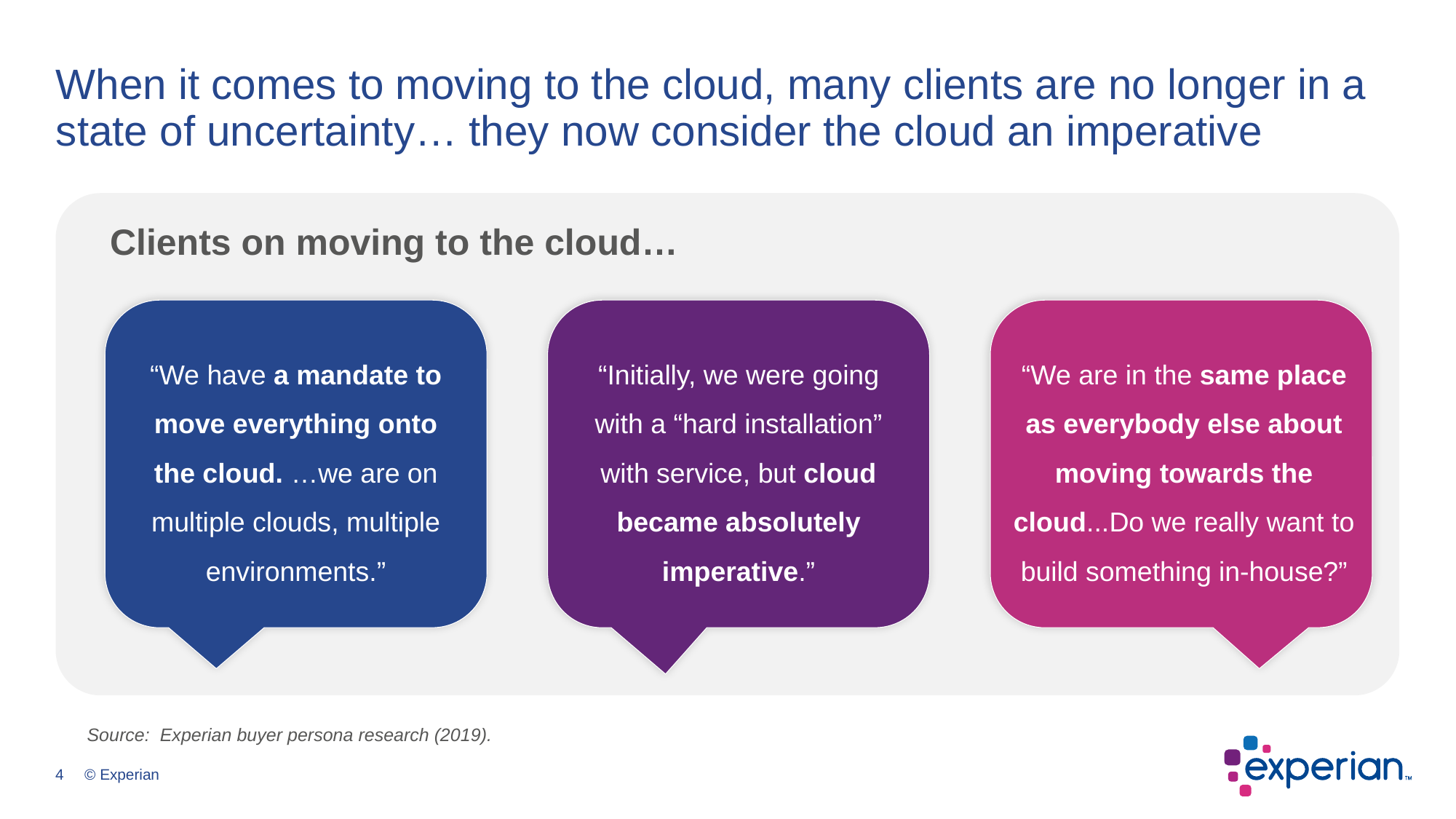

# When it comes to moving to the cloud, many clients are no longer in a state of uncertainty… they now consider the cloud an imperative

Clients on moving to the cloud…
“We have a mandate to move everything onto the cloud. …we are on multiple clouds, multiple environments.”
“Initially, we were going with a “hard installation” with service, but cloud became absolutely imperative.”
“We are in the same place as everybody else about moving towards the cloud...Do we really want to build something in-house?”
Source:  Experian buyer persona research (2019).